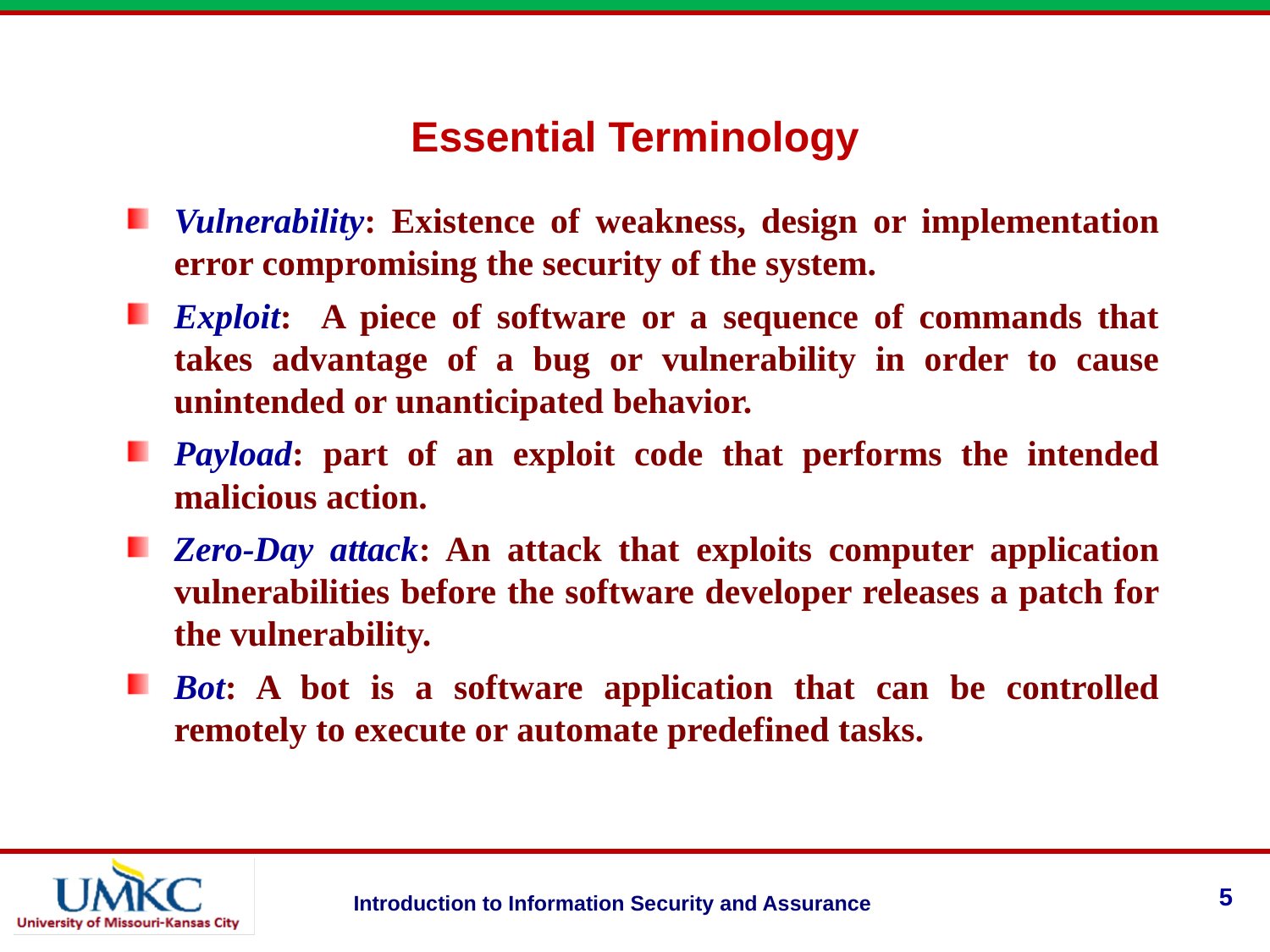

# Essential Terminology
Vulnerability: Existence of weakness, design or implementation error compromising the security of the system.
Exploit:  A piece of software or a sequence of commands that takes advantage of a bug or vulnerability in order to cause unintended or unanticipated behavior.
Payload: part of an exploit code that performs the intended malicious action.
Zero-Day attack: An attack that exploits computer application vulnerabilities before the software developer releases a patch for the vulnerability.
Bot: A bot is a software application that can be controlled remotely to execute or automate predefined tasks.

5